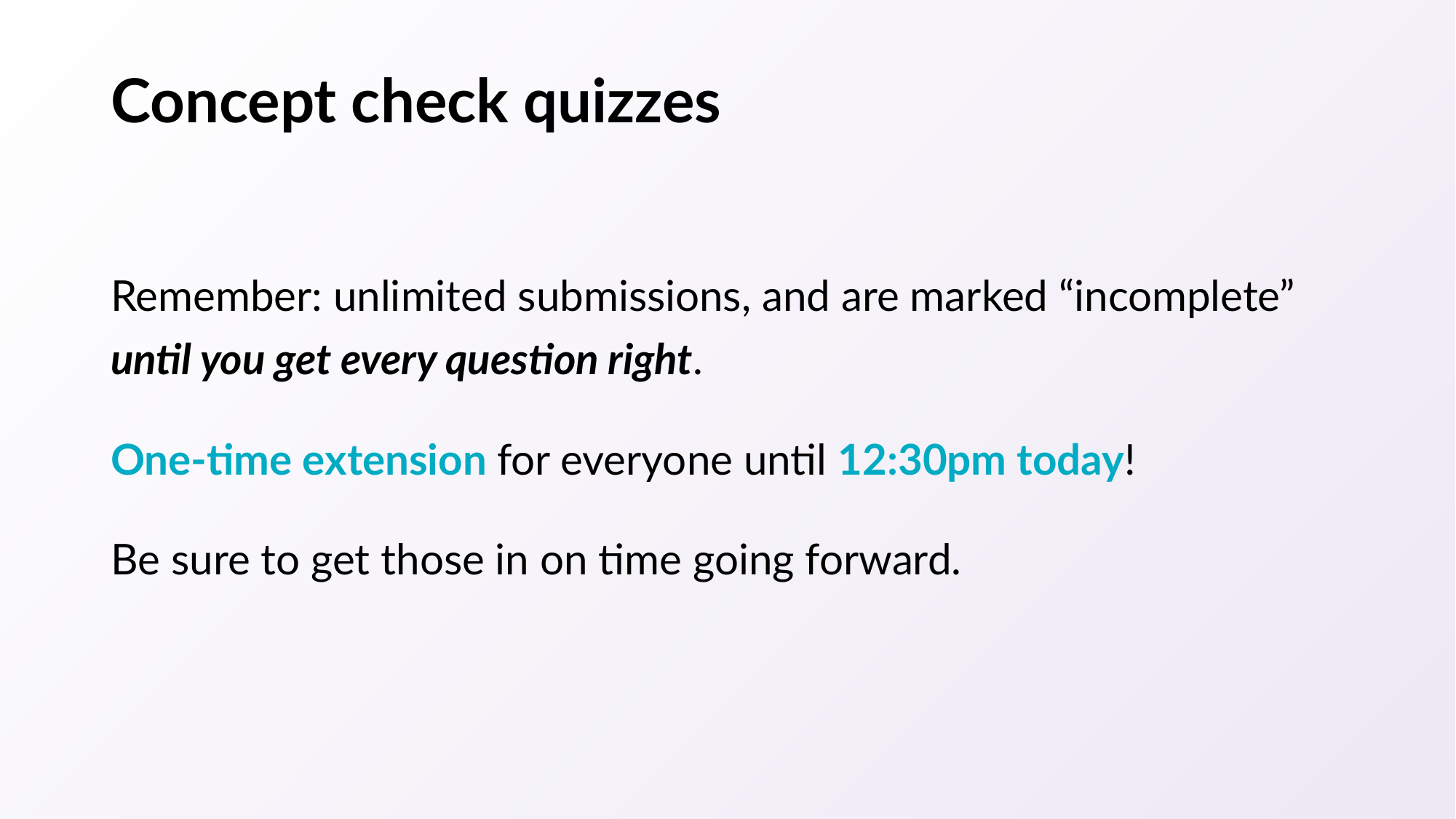

# Concept check quizzes

Remember: unlimited submissions, and are marked “incomplete” until you get every question right.
One-time extension for everyone until 12:30pm today!
Be sure to get those in on time going forward.